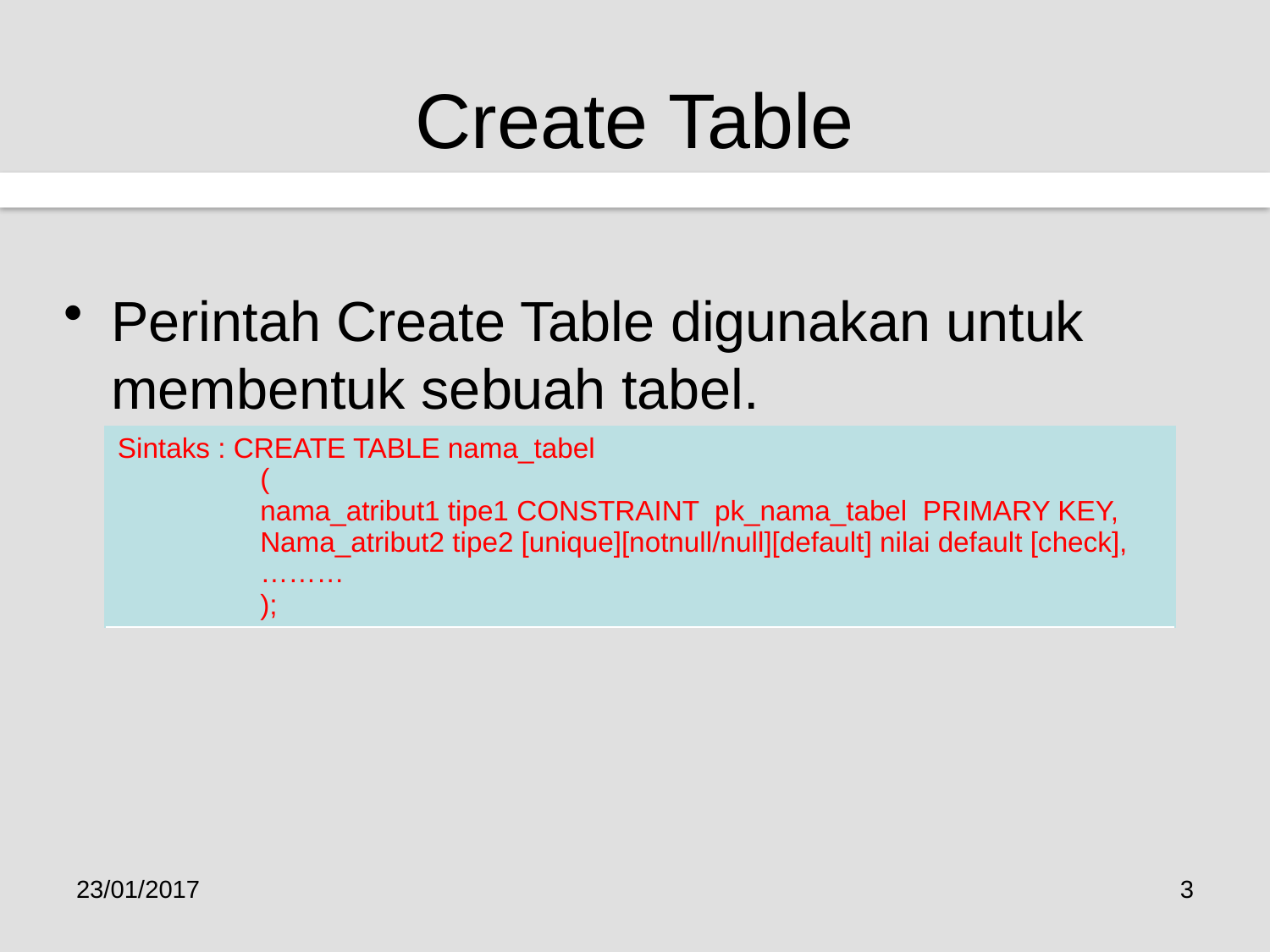

# Create Table
Perintah Create Table digunakan untuk membentuk sebuah tabel.
| Sintaks : CREATE TABLE nama\_tabel ( nama\_atribut1 tipe1 CONSTRAINT pk\_nama\_tabel PRIMARY KEY, Nama\_atribut2 tipe2 [unique][notnull/null][default] nilai default [check], ……… ); |
| --- |
23/01/2017
3